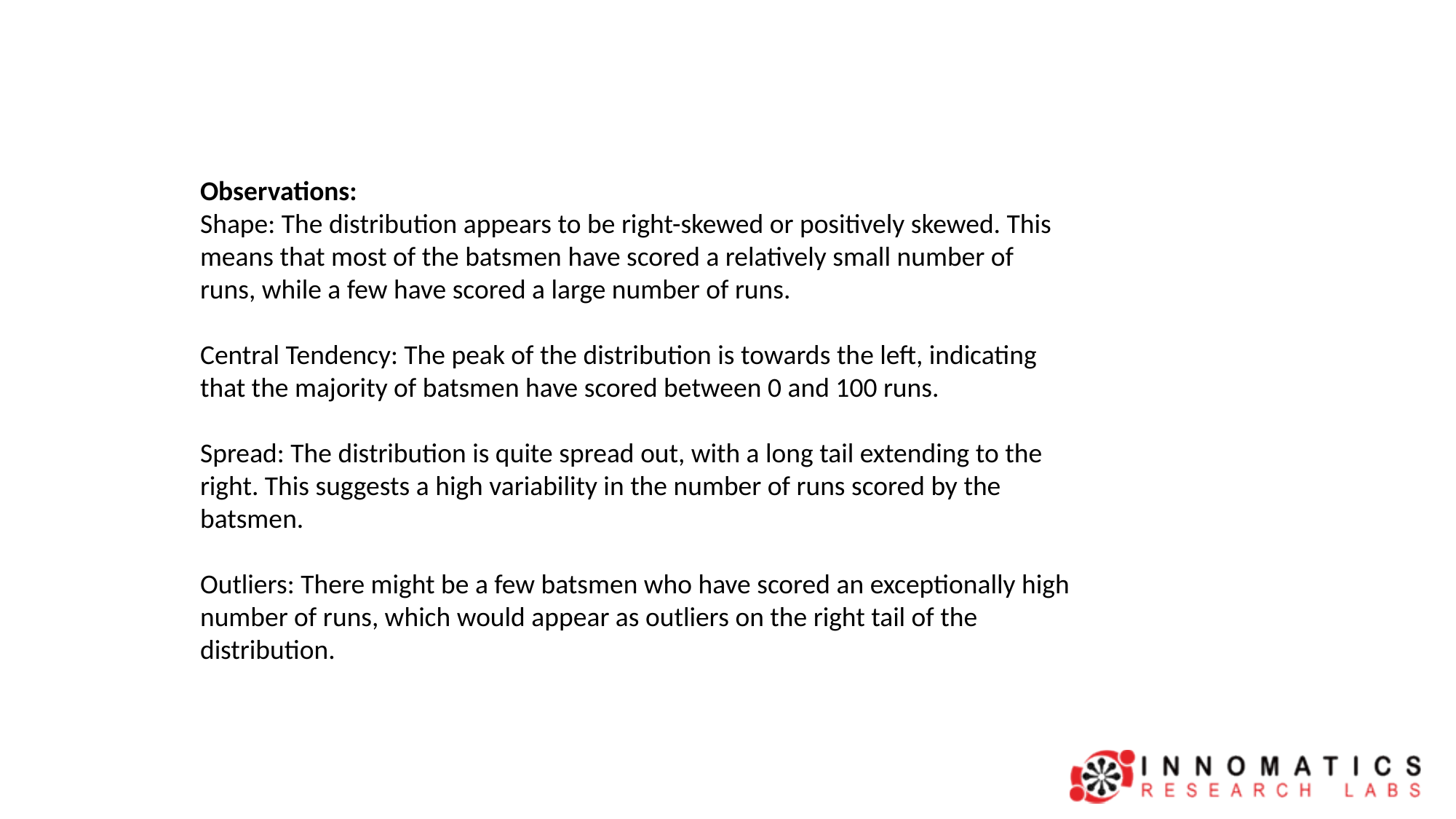

# Observations: Shape: The distribution appears to be right-skewed or positively skewed. This means that most of the batsmen have scored a relatively small number of runs, while a few have scored a large number of runs. Central Tendency: The peak of the distribution is towards the left, indicating that the majority of batsmen have scored between 0 and 100 runs. Spread: The distribution is quite spread out, with a long tail extending to the right. This suggests a high variability in the number of runs scored by the batsmen. Outliers: There might be a few batsmen who have scored an exceptionally high number of runs, which would appear as outliers on the right tail of the distribution.